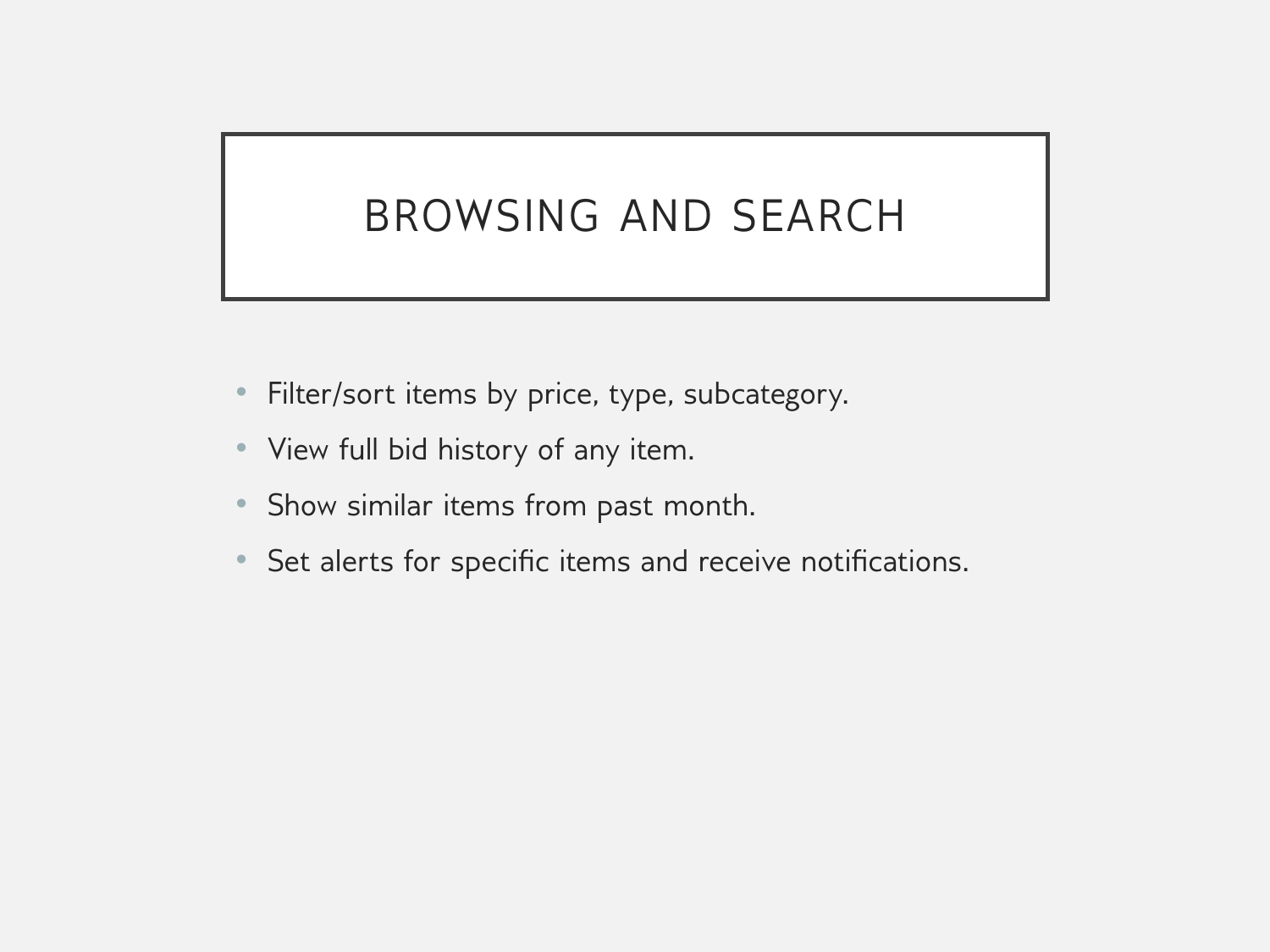

# Browsing and Search
Filter/sort items by price, type, subcategory.
View full bid history of any item.
Show similar items from past month.
Set alerts for specific items and receive notifications.